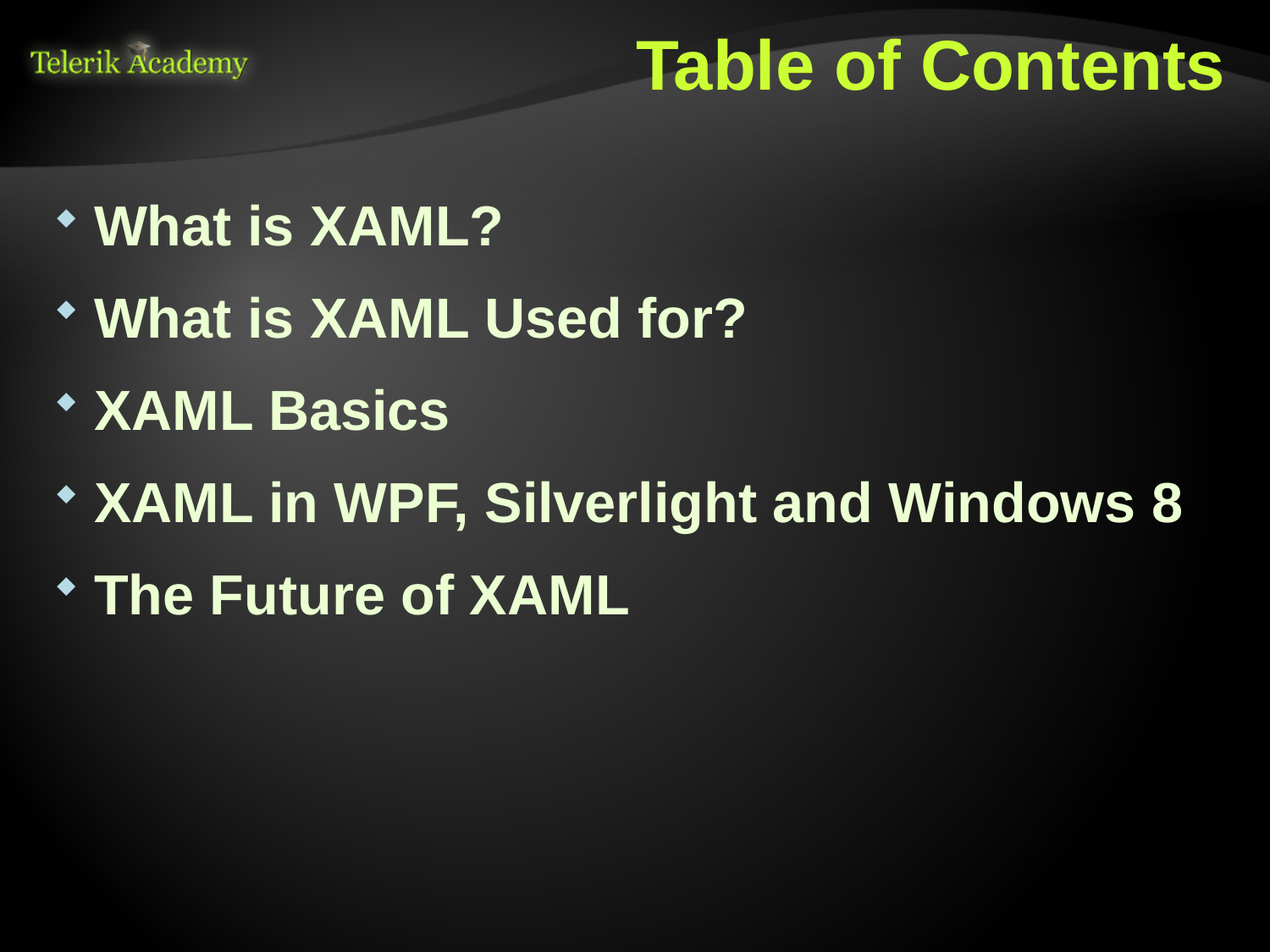

# Table of Contents
What is XAML?
What is XAML Used for?
XAML Basics
XAML in WPF, Silverlight and Windows 8
The Future of XAML